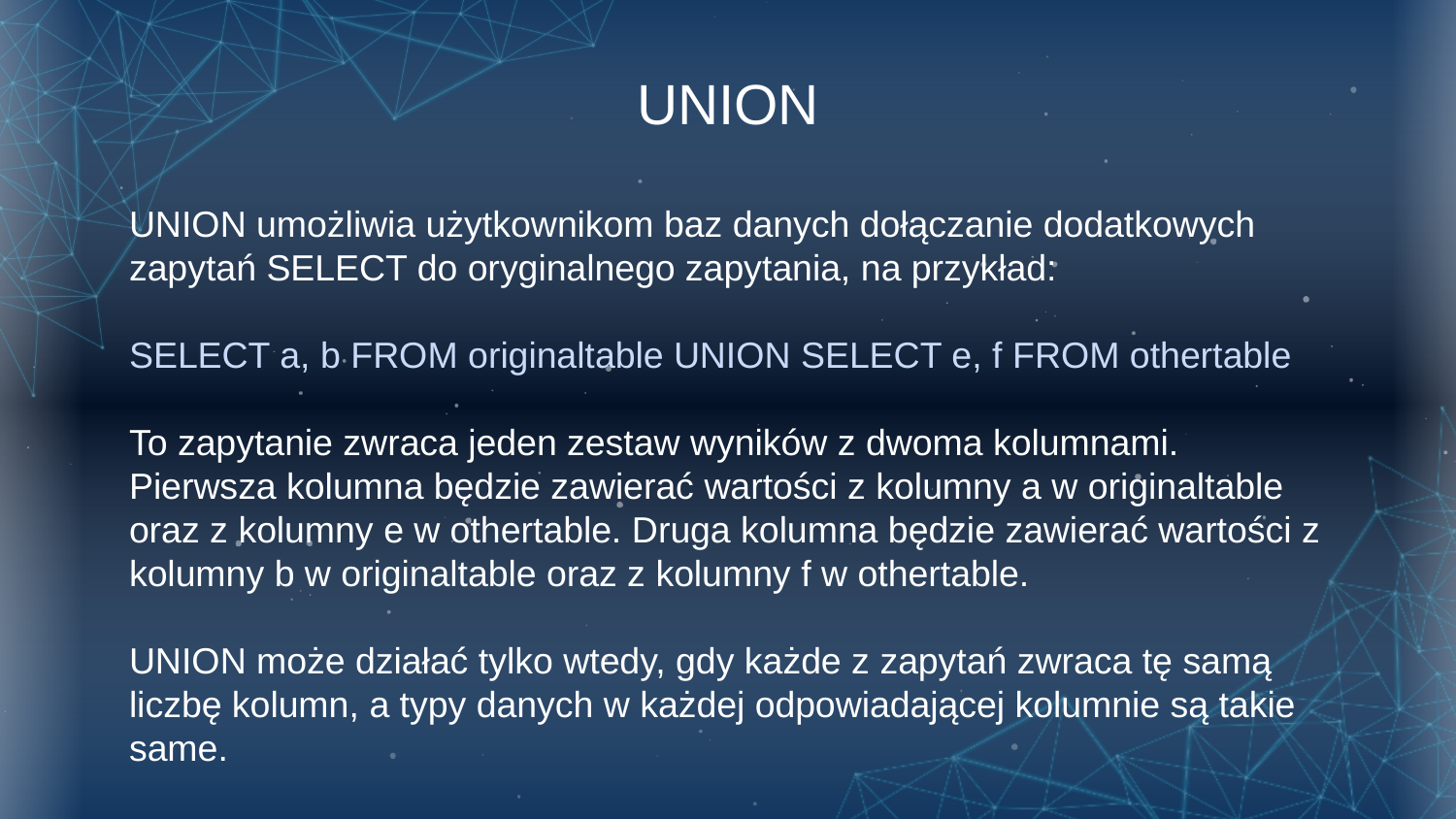

# UNION
UNION umożliwia użytkownikom baz danych dołączanie dodatkowych zapytań SELECT do oryginalnego zapytania, na przykład:

SELECT a, b FROM originaltable UNION SELECT e, f FROM othertable

To zapytanie zwraca jeden zestaw wyników z dwoma kolumnami. Pierwsza kolumna będzie zawierać wartości z kolumny a w originaltable oraz z kolumny e w othertable. Druga kolumna będzie zawierać wartości z kolumny b w originaltable oraz z kolumny f w othertable.

UNION może działać tylko wtedy, gdy każde z zapytań zwraca tę samą liczbę kolumn, a typy danych w każdej odpowiadającej kolumnie są takie same.